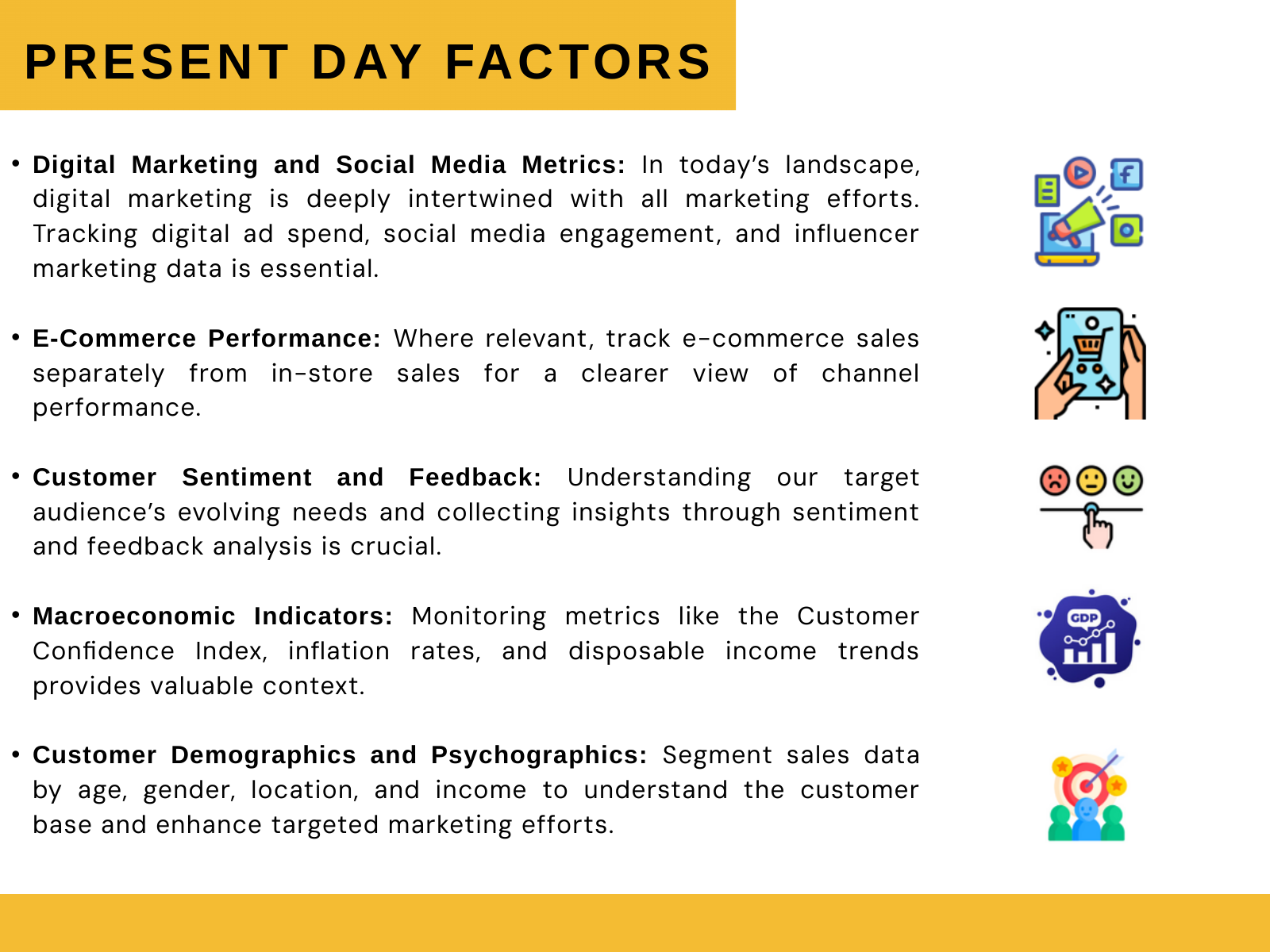

PRESENT DAY FACTORS
Digital Marketing and Social Media Metrics: In today’s landscape, digital marketing is deeply intertwined with all marketing efforts. Tracking digital ad spend, social media engagement, and influencer marketing data is essential.

E-Commerce Performance: Where relevant, track e-commerce sales separately from in-store sales for a clearer view of channel performance.

Customer Sentiment and Feedback: Understanding our target audience’s evolving needs and collecting insights through sentiment and feedback analysis is crucial.

Macroeconomic Indicators: Monitoring metrics like the Customer Confidence Index, inflation rates, and disposable income trends provides valuable context.

Customer Demographics and Psychographics: Segment sales data by age, gender, location, and income to understand the customer base and enhance targeted marketing efforts.